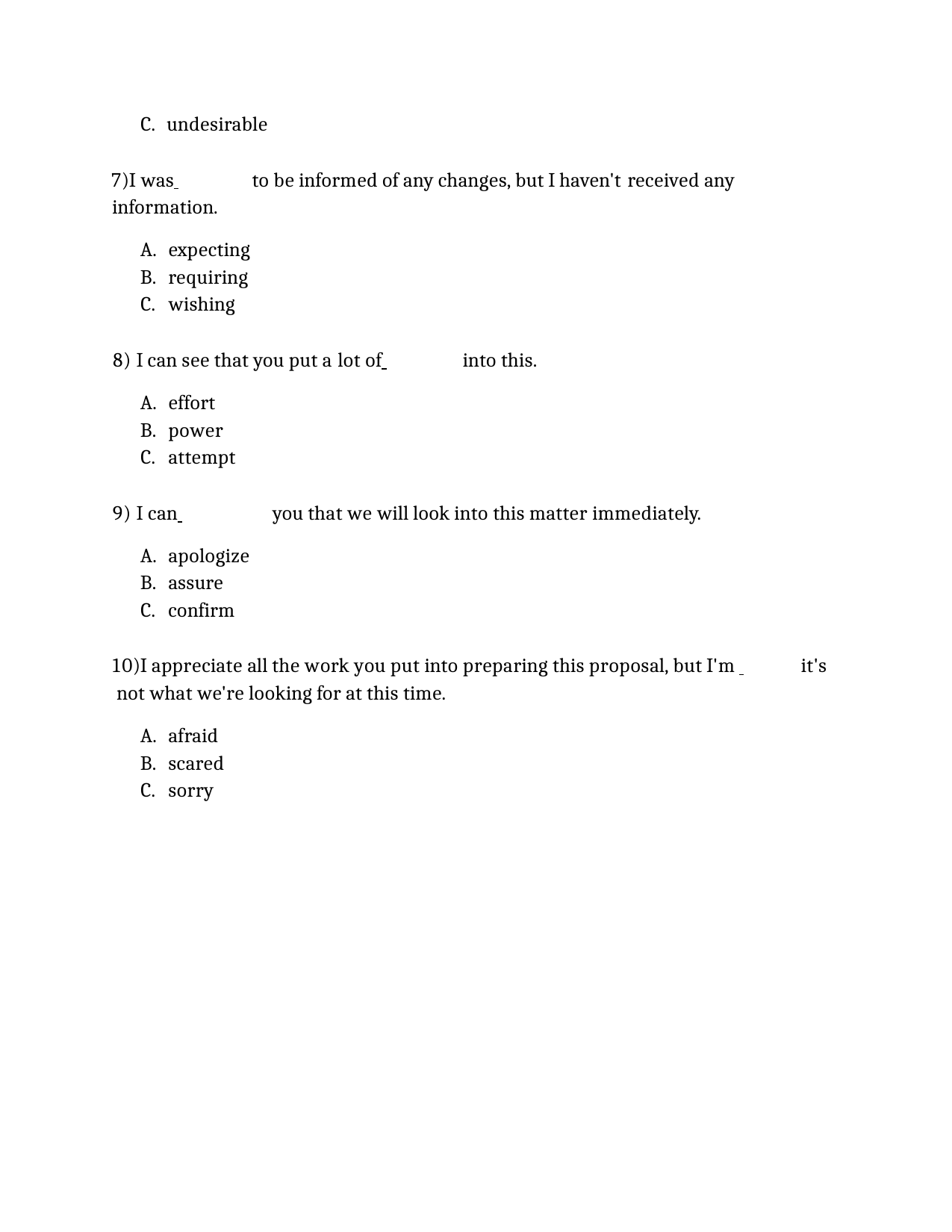

C.  undesirable

I was 	to be informed of any changes, but I haven't received any  information.
expecting
requiring
wishing

I can see that you put a lot of 	into this.
effort
power
attempt

I can 	you that we will look into this matter immediately.
apologize
assure
confirm

I appreciate all the work you put into preparing this proposal, but I'm  	it's  not what we're looking for at this time.
afraid
scared
sorry